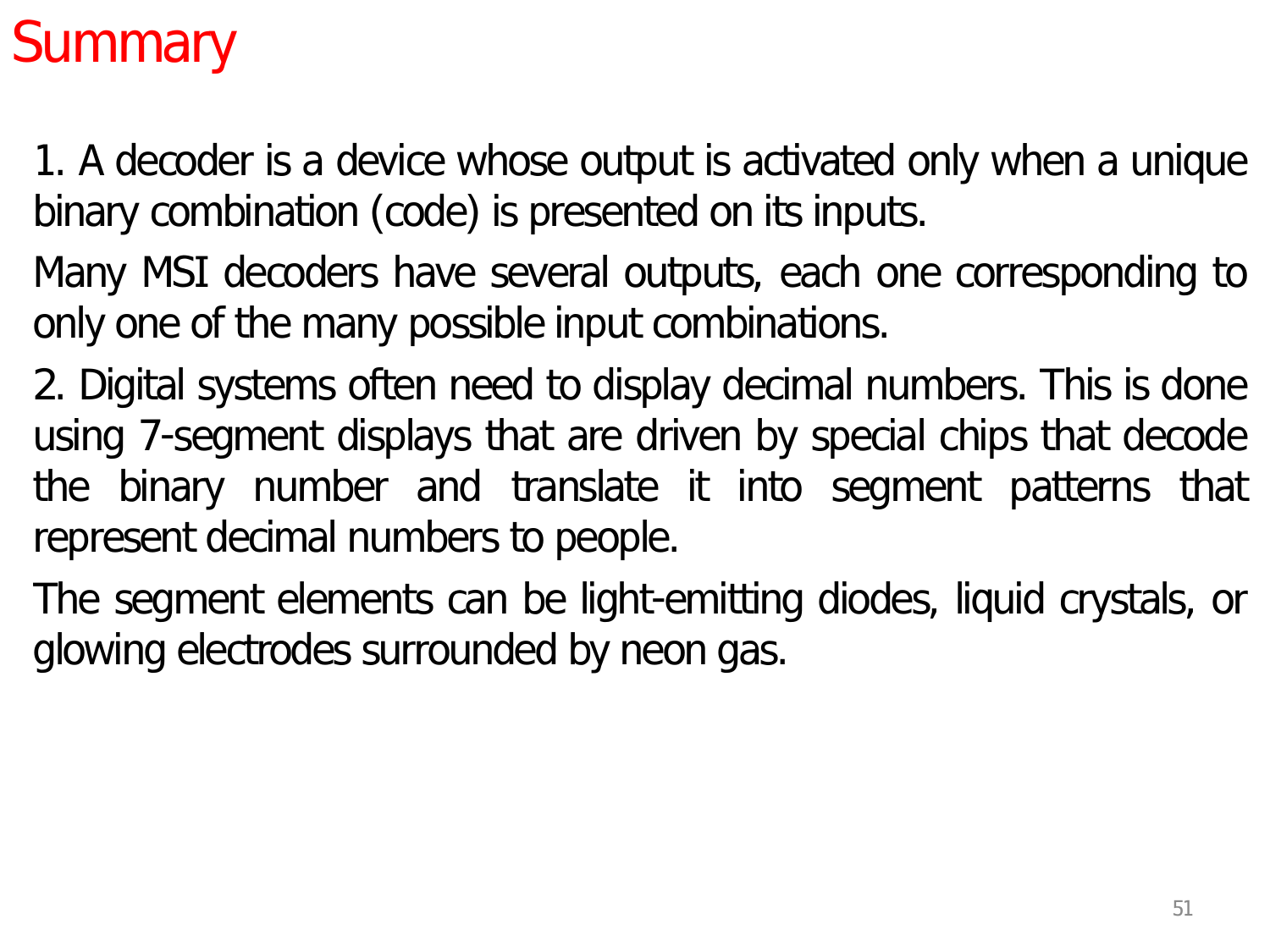

Summary
1. A decoder is a device whose output is activated only when a unique binary combination (code) is presented on its inputs.
Many MSI decoders have several outputs, each one corresponding to only one of the many possible input combinations.
2. Digital systems often need to display decimal numbers. This is done using 7-segment displays that are driven by special chips that decode the binary number and translate it into segment patterns that represent decimal numbers to people.
The segment elements can be light-emitting diodes, liquid crystals, or glowing electrodes surrounded by neon gas.
51